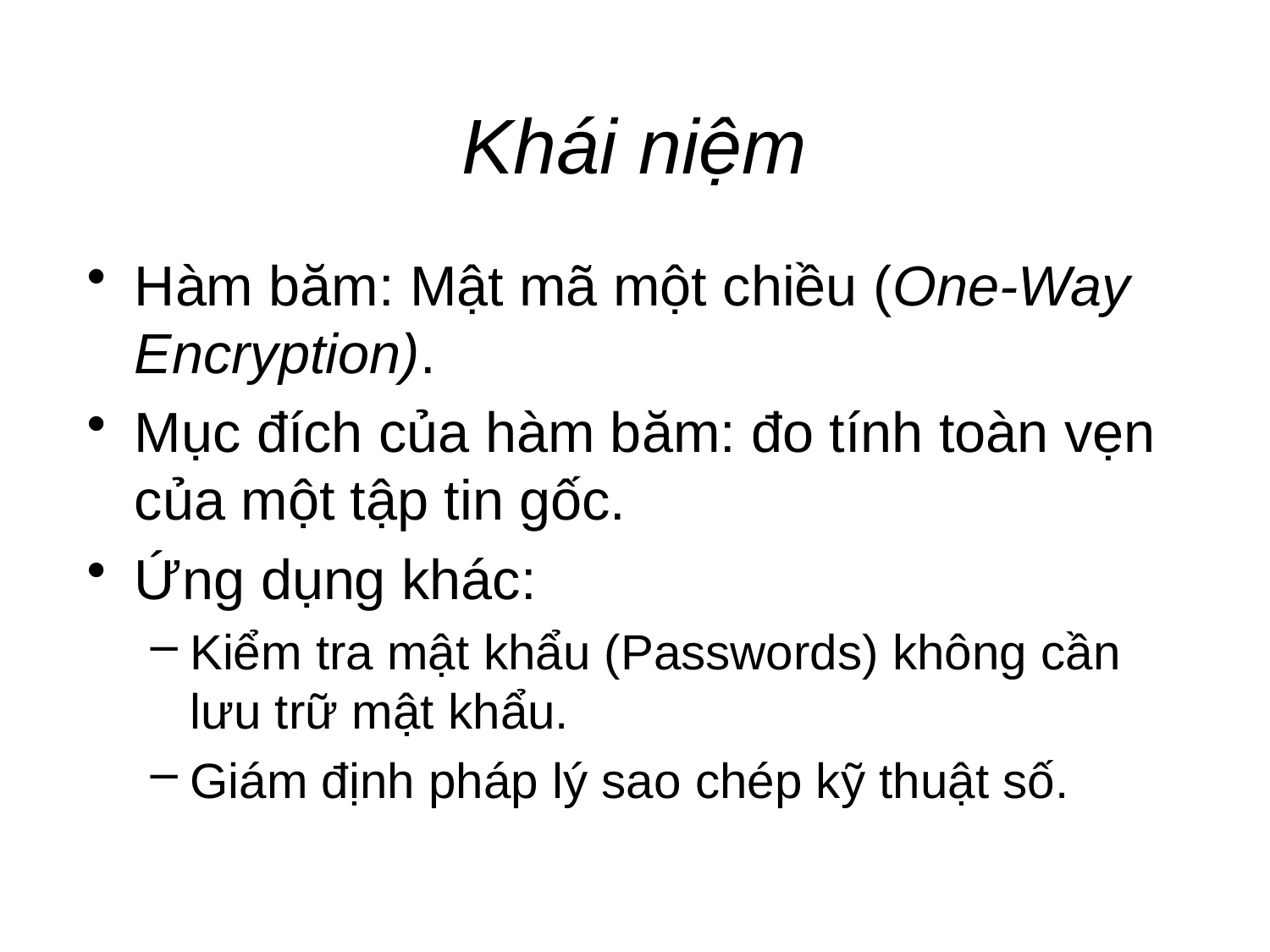

# Khái niệm
Hàm băm: Mật mã một chiều (One-Way Encryption).
Mục đích của hàm băm: đo tính toàn vẹn của một tập tin gốc.
Ứng dụng khác:
Kiểm tra mật khẩu (Passwords) không cần lưu trữ mật khẩu.
Giám định pháp lý sao chép kỹ thuật số.